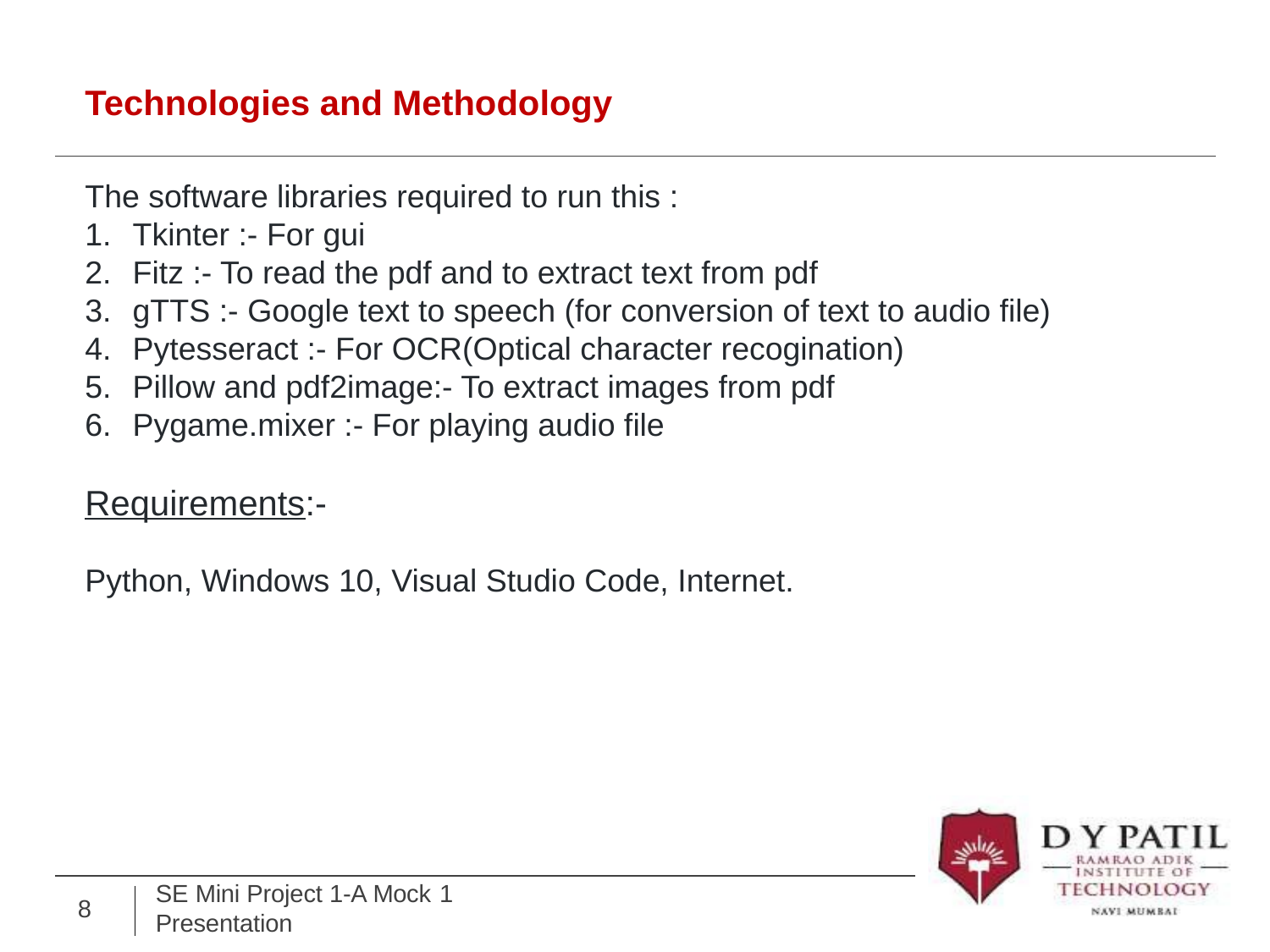

Technologies and Methodology
The software libraries required to run this :
Tkinter :- For gui
Fitz :- To read the pdf and to extract text from pdf
gTTS :- Google text to speech (for conversion of text to audio file)
Pytesseract :- For OCR(Optical character recogination)
Pillow and pdf2image:- To extract images from pdf
Pygame.mixer :- For playing audio file

Requirements:-

Python, Windows 10, Visual Studio Code, Internet.

SE Mini Project 1-A Mock 1
Presentation
8